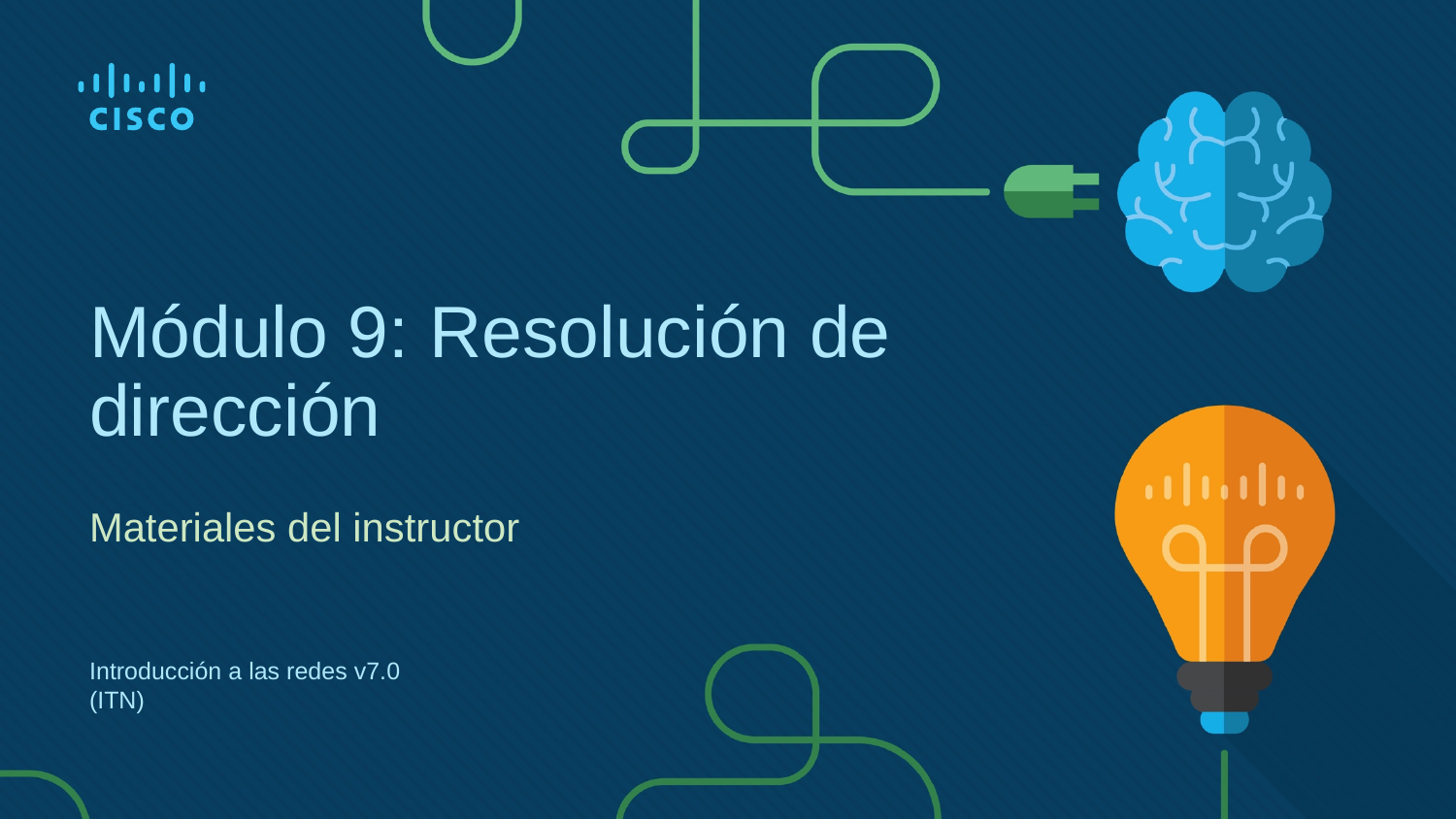

# Módulo 9: Resolución de dirección
Materiales del instructor
Introducción a las redes v7.0 (ITN)